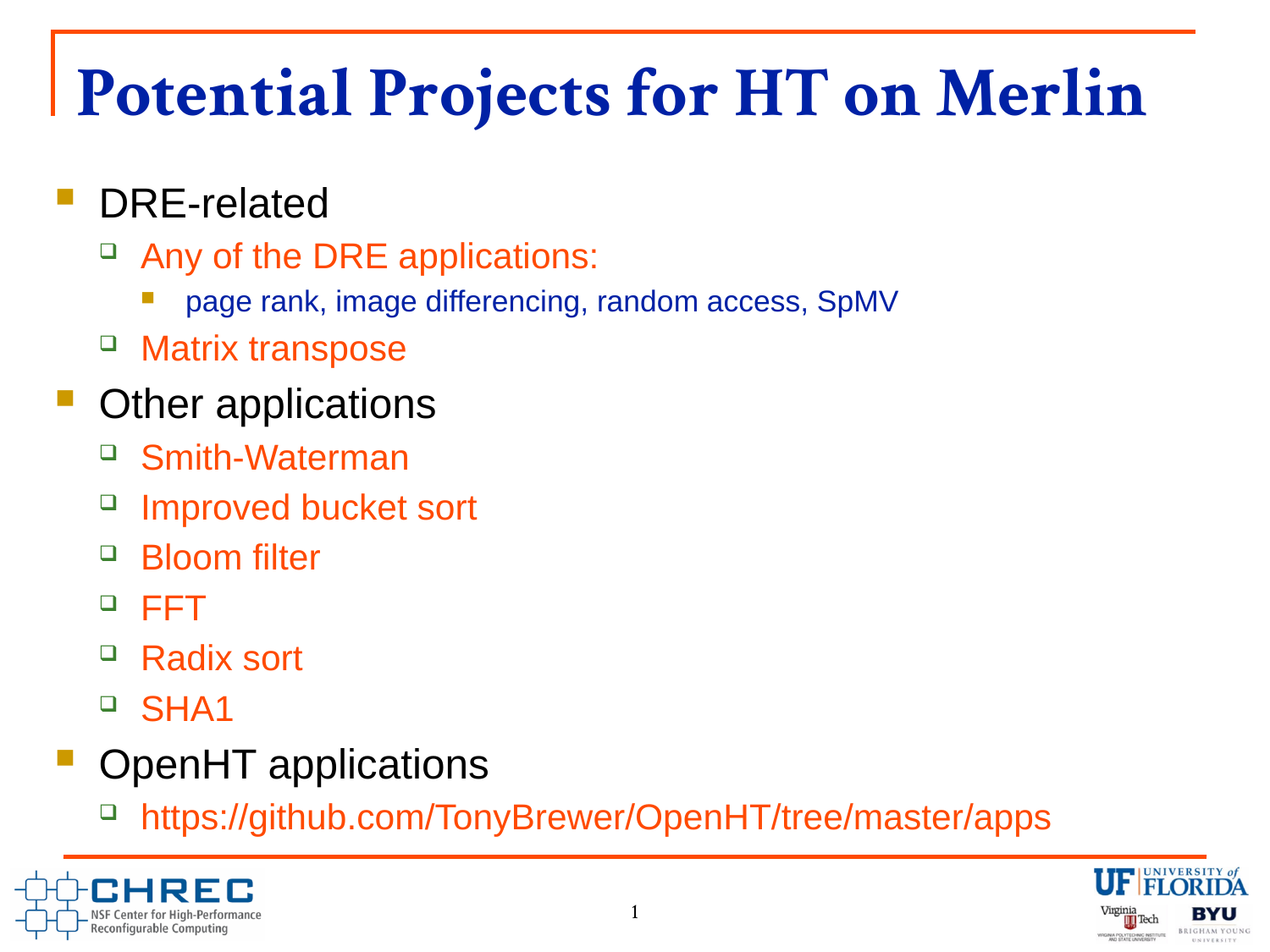

# Potential Projects for HT on Merlin
DRE-related
Any of the DRE applications:
page rank, image differencing, random access, SpMV
Matrix transpose
Other applications
Smith-Waterman
Improved bucket sort
Bloom filter
FFT
Radix sort
SHA1
OpenHT applications
https://github.com/TonyBrewer/OpenHT/tree/master/apps
1